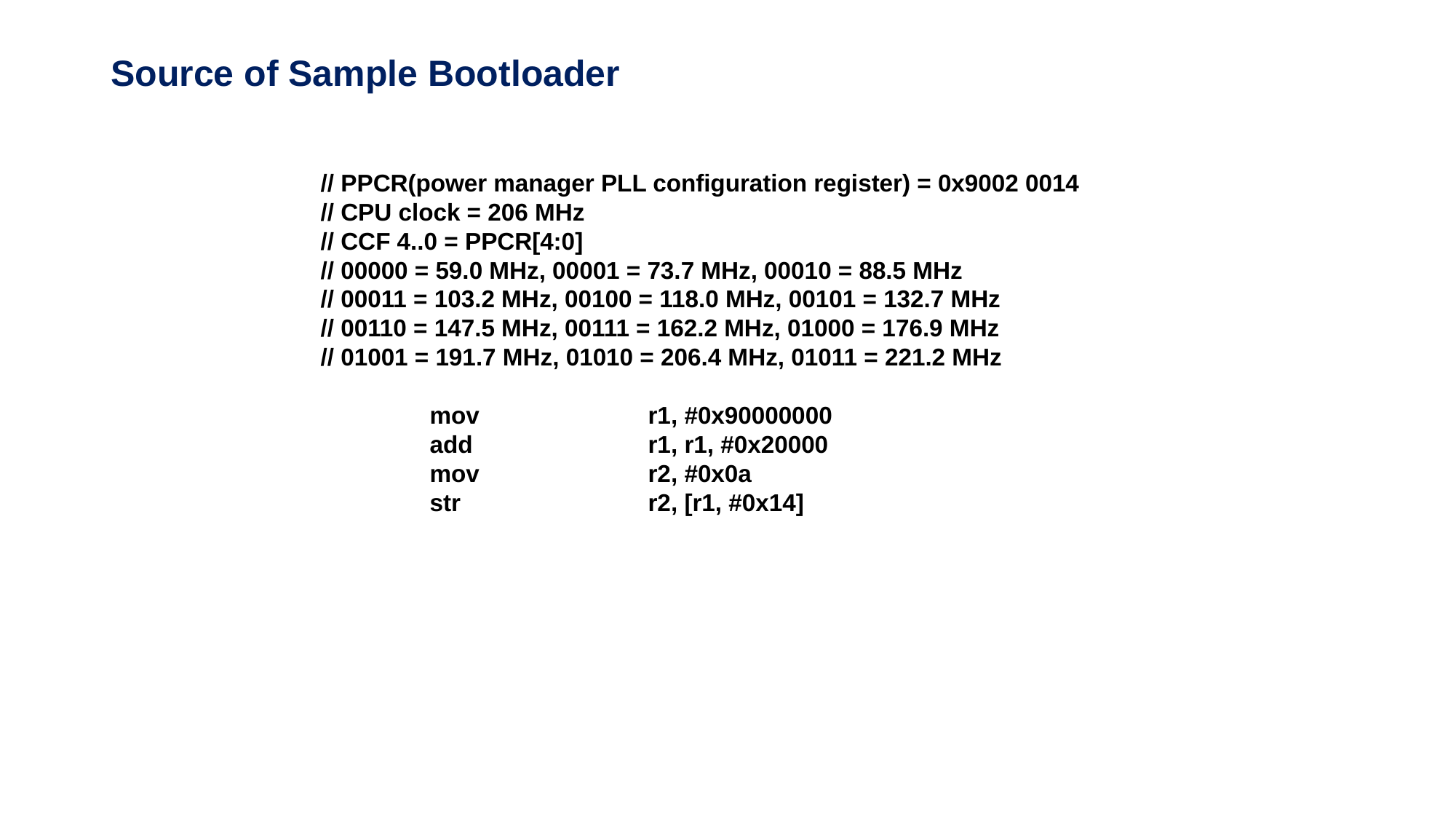

# Source of Sample Bootloader
// PPCR(power manager PLL configuration register) = 0x9002 0014
// CPU clock = 206 MHz
// CCF 4..0 = PPCR[4:0]
// 00000 = 59.0 MHz, 00001 = 73.7 MHz, 00010 = 88.5 MHz
// 00011 = 103.2 MHz, 00100 = 118.0 MHz, 00101 = 132.7 MHz
// 00110 = 147.5 MHz, 00111 = 162.2 MHz, 01000 = 176.9 MHz
// 01001 = 191.7 MHz, 01010 = 206.4 MHz, 01011 = 221.2 MHz

	mov		r1, #0x90000000
	add		r1, r1, #0x20000
	mov		r2, #0x0a
	str		r2, [r1, #0x14]